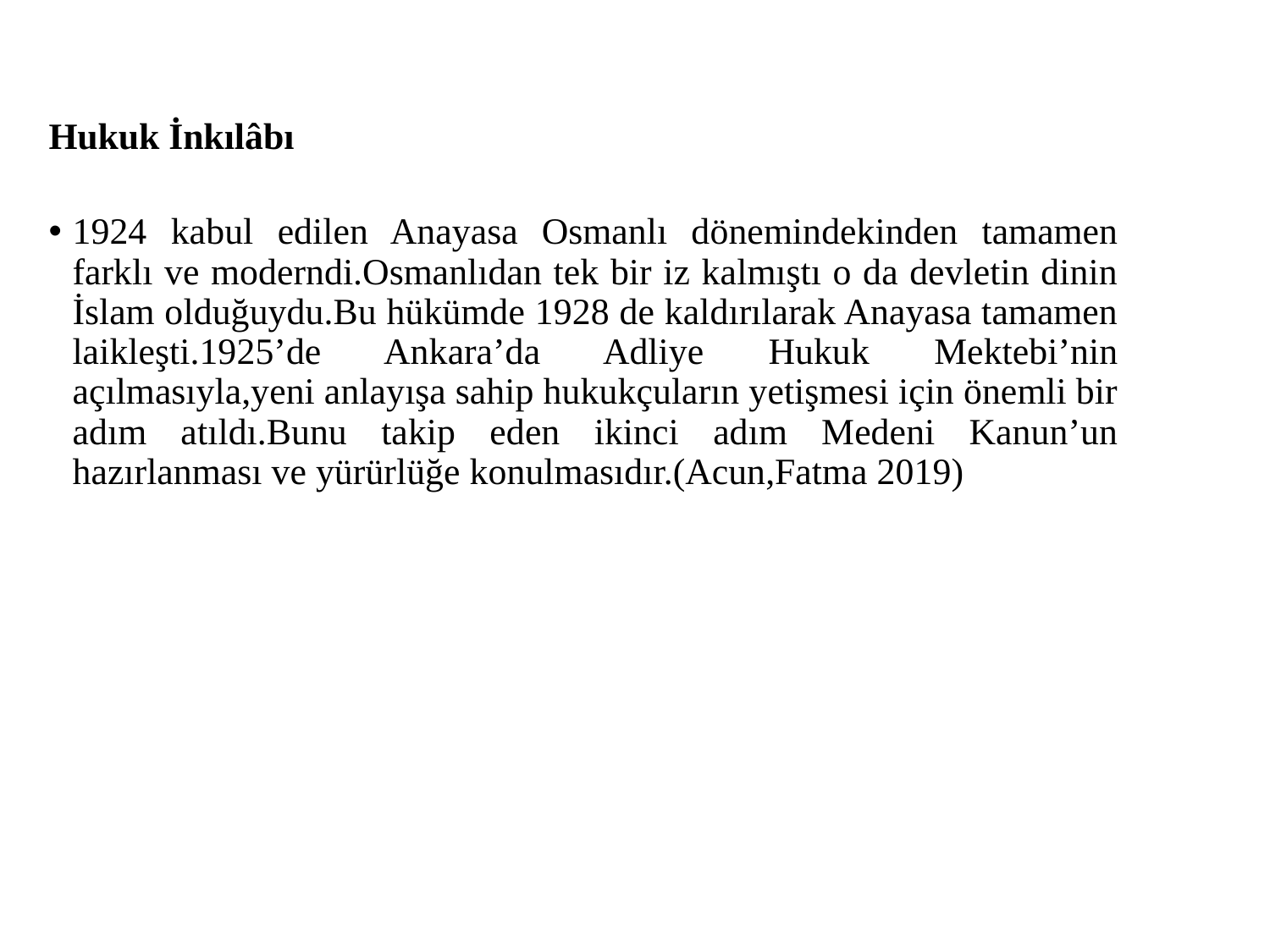

# Hukuk İnkılâbı
1924 kabul edilen Anayasa Osmanlı dönemindekinden tamamen farklı ve moderndi.Osmanlıdan tek bir iz kalmıştı o da devletin dinin İslam olduğuydu.Bu hükümde 1928 de kaldırılarak Anayasa tamamen laikleşti.1925’de Ankara’da Adliye Hukuk Mektebi’nin açılmasıyla,yeni anlayışa sahip hukukçuların yetişmesi için önemli bir adım atıldı.Bunu takip eden ikinci adım Medeni Kanun’un hazırlanması ve yürürlüğe konulmasıdır.(Acun,Fatma 2019)